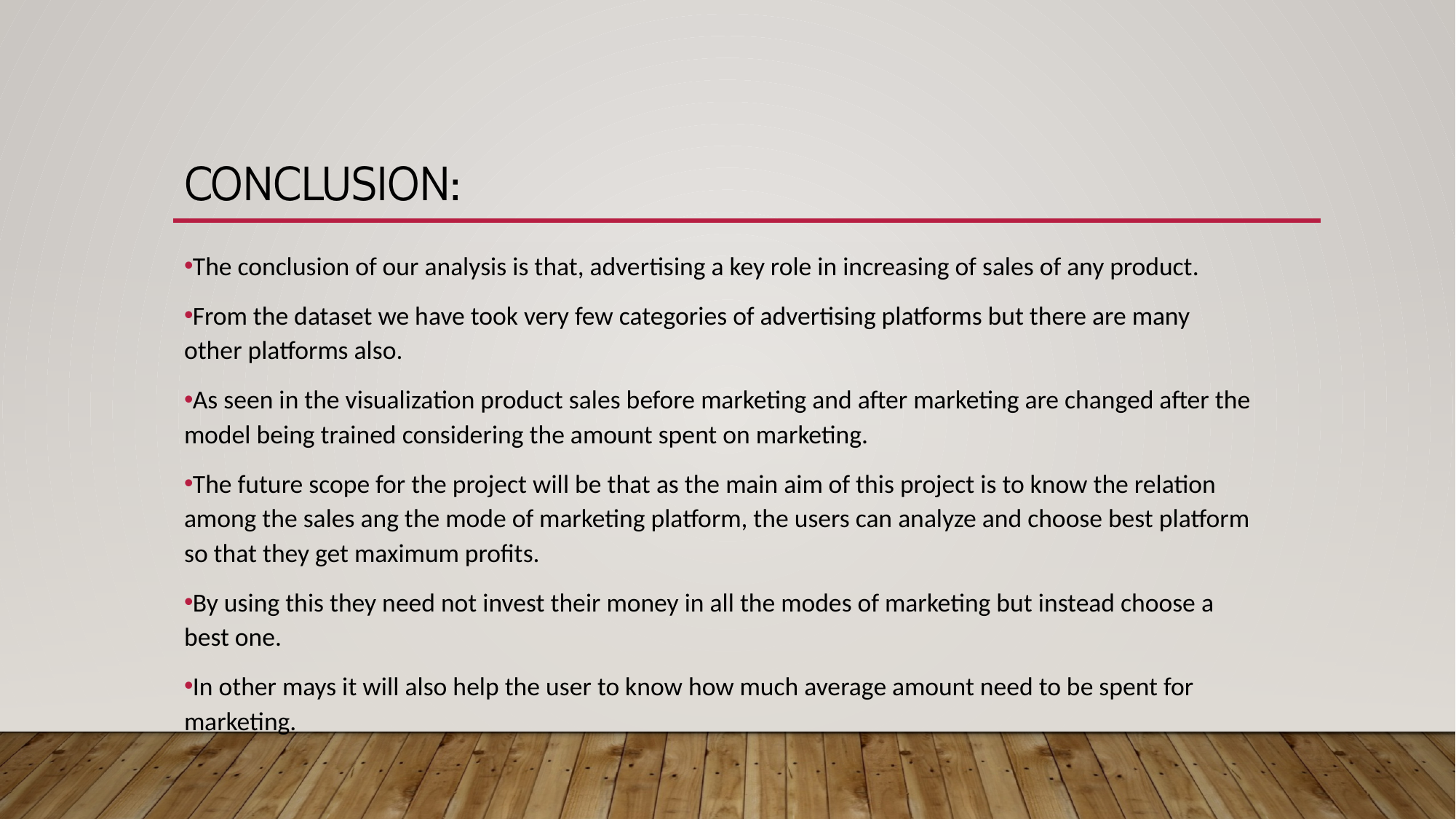

# CONCLUSION:
The conclusion of our analysis is that, advertising a key role in increasing of sales of any product.
From the dataset we have took very few categories of advertising platforms but there are many other platforms also.
As seen in the visualization product sales before marketing and after marketing are changed after the model being trained considering the amount spent on marketing.
The future scope for the project will be that as the main aim of this project is to know the relation among the sales ang the mode of marketing platform, the users can analyze and choose best platform so that they get maximum profits.
By using this they need not invest their money in all the modes of marketing but instead choose a best one.
In other mays it will also help the user to know how much average amount need to be spent for marketing.